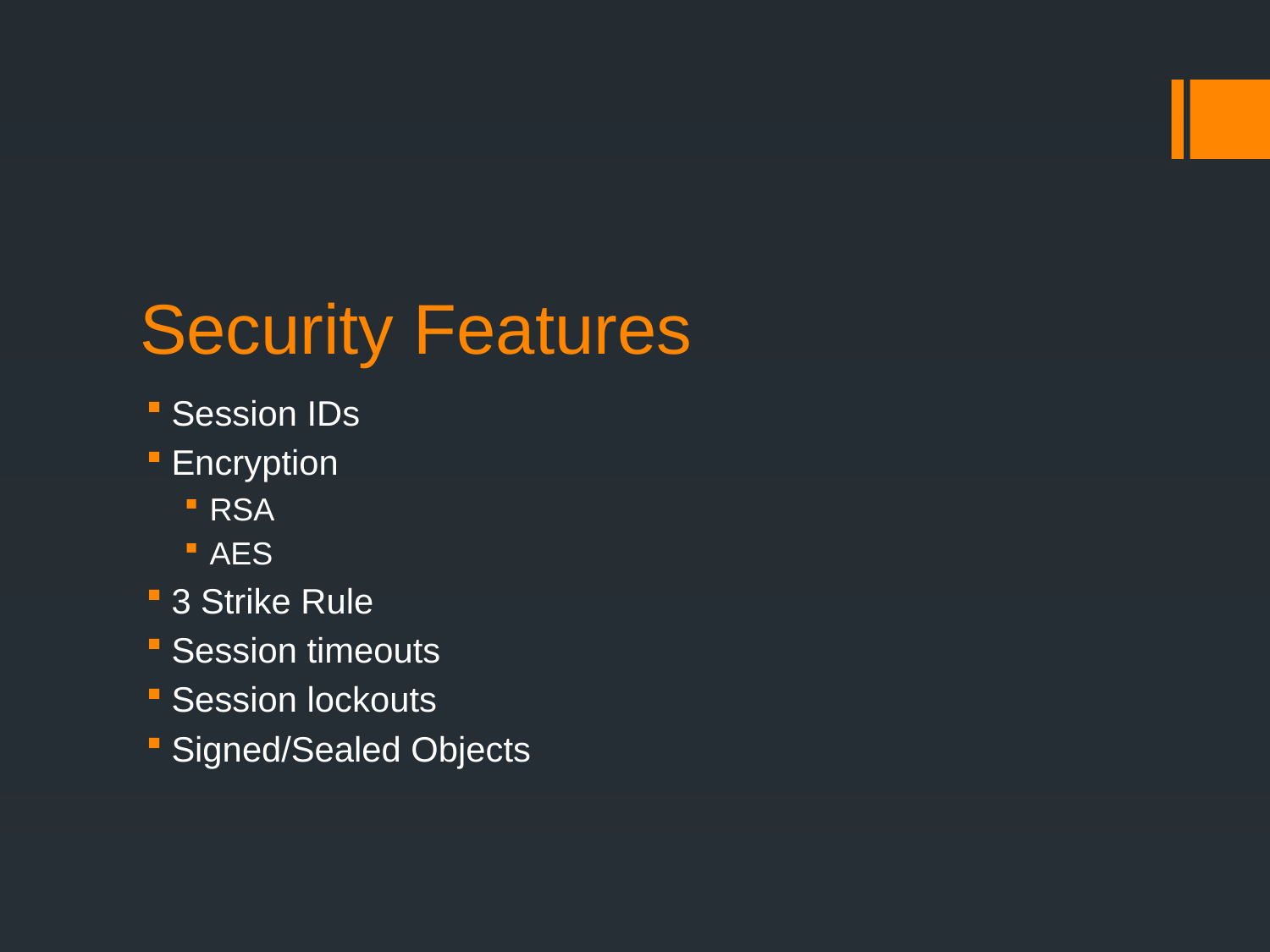

# Security Features
Session IDs
Encryption
RSA
AES
3 Strike Rule
Session timeouts
Session lockouts
Signed/Sealed Objects